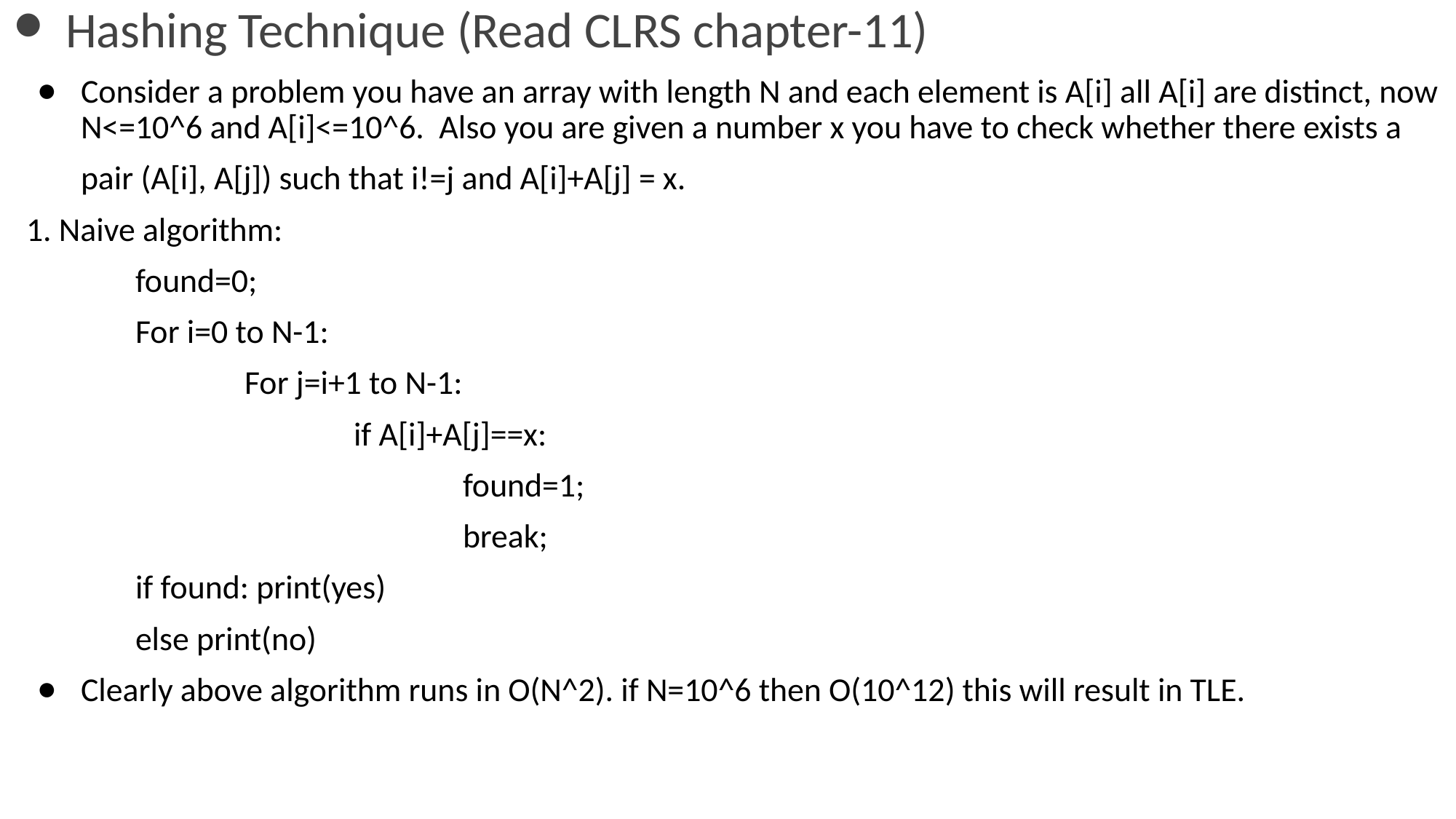

# Hashing Technique (Read CLRS chapter-11)

Consider a problem you have an array with length N and each element is A[i] all A[i] are distinct, now N<=10^6 and A[i]<=10^6.  Also you are given a number x you have to check whether there exists a
pair (A[i], A[j]) such that i!=j and A[i]+A[j] = x.
1. Naive algorithm:
	found=0;
	For i=0 to N-1:
		For j=i+1 to N-1:
			if A[i]+A[j]==x:
				found=1;
				break;
	if found: print(yes)
	else print(no)
Clearly above algorithm runs in O(N^2). if N=10^6 then O(10^12) this will result in TLE.